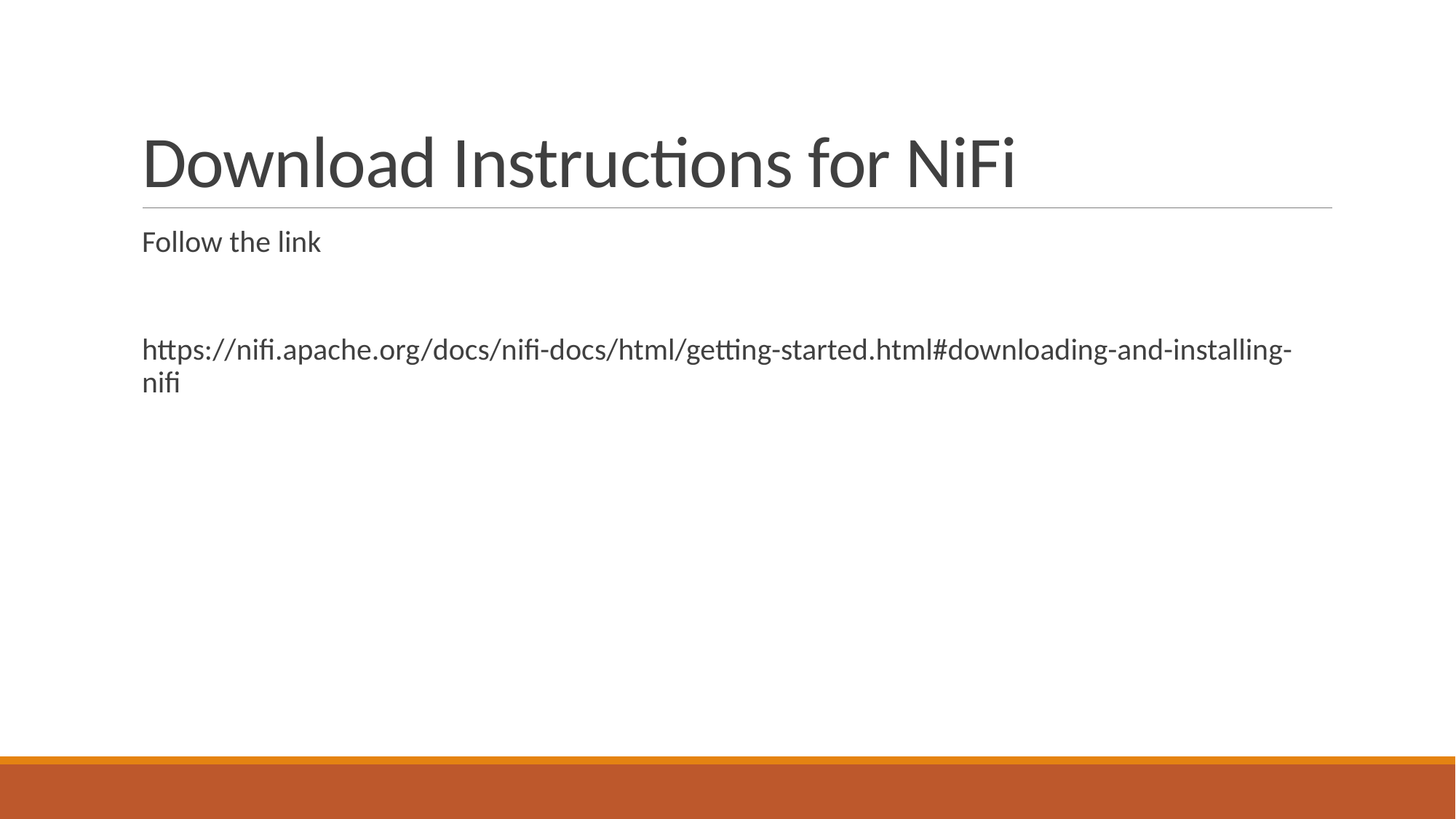

# Download Instructions for NiFi
Follow the link

https://nifi.apache.org/docs/nifi-docs/html/getting-started.html#downloading-and-installing-nifi